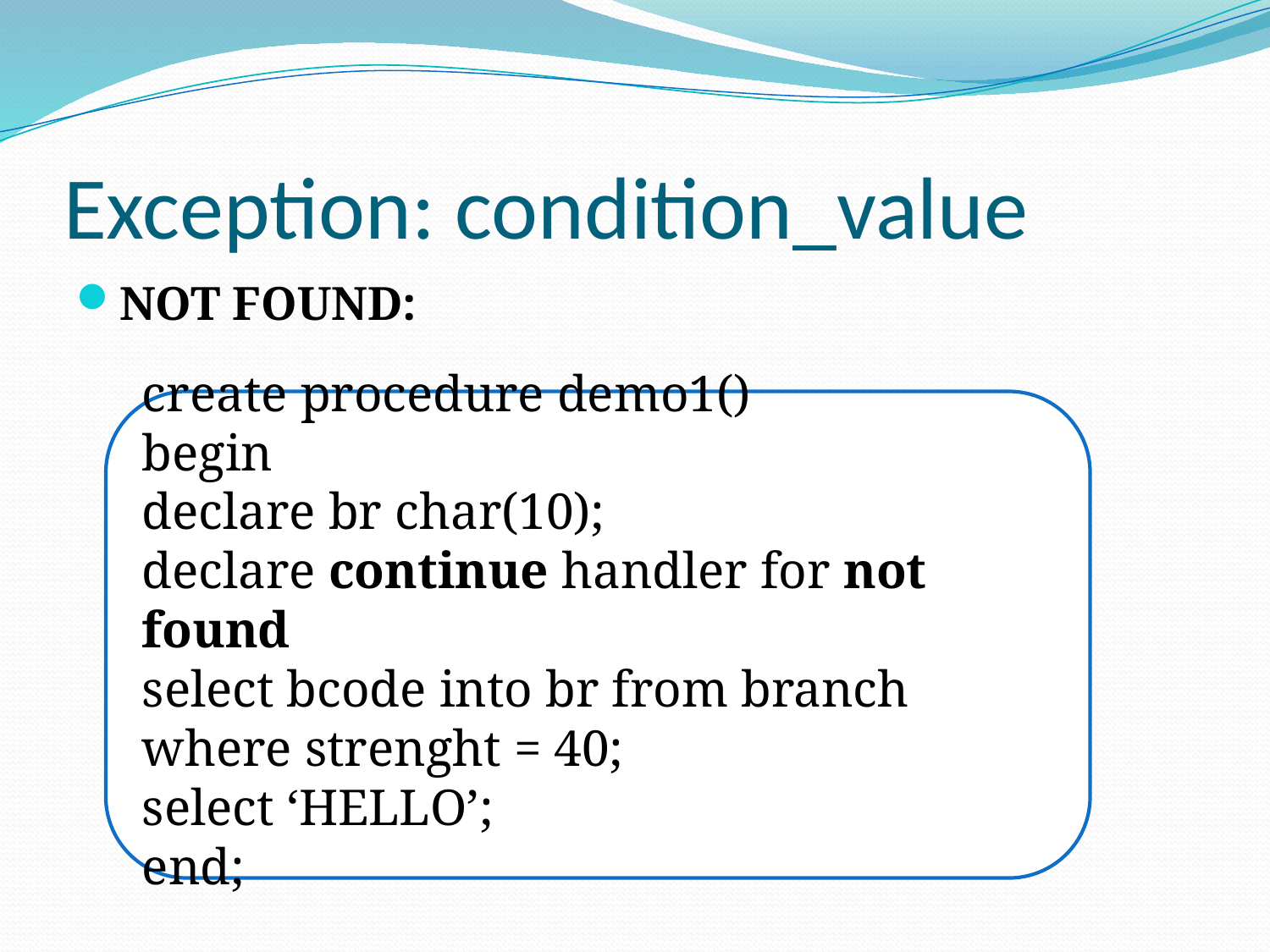

# Exception: condition_value
NOT FOUND:

create procedure demo1()
begin
declare br char(10);
declare continue handler for not found
select bcode into br from branch where strenght = 40;
select ‘HELLO’;
end;